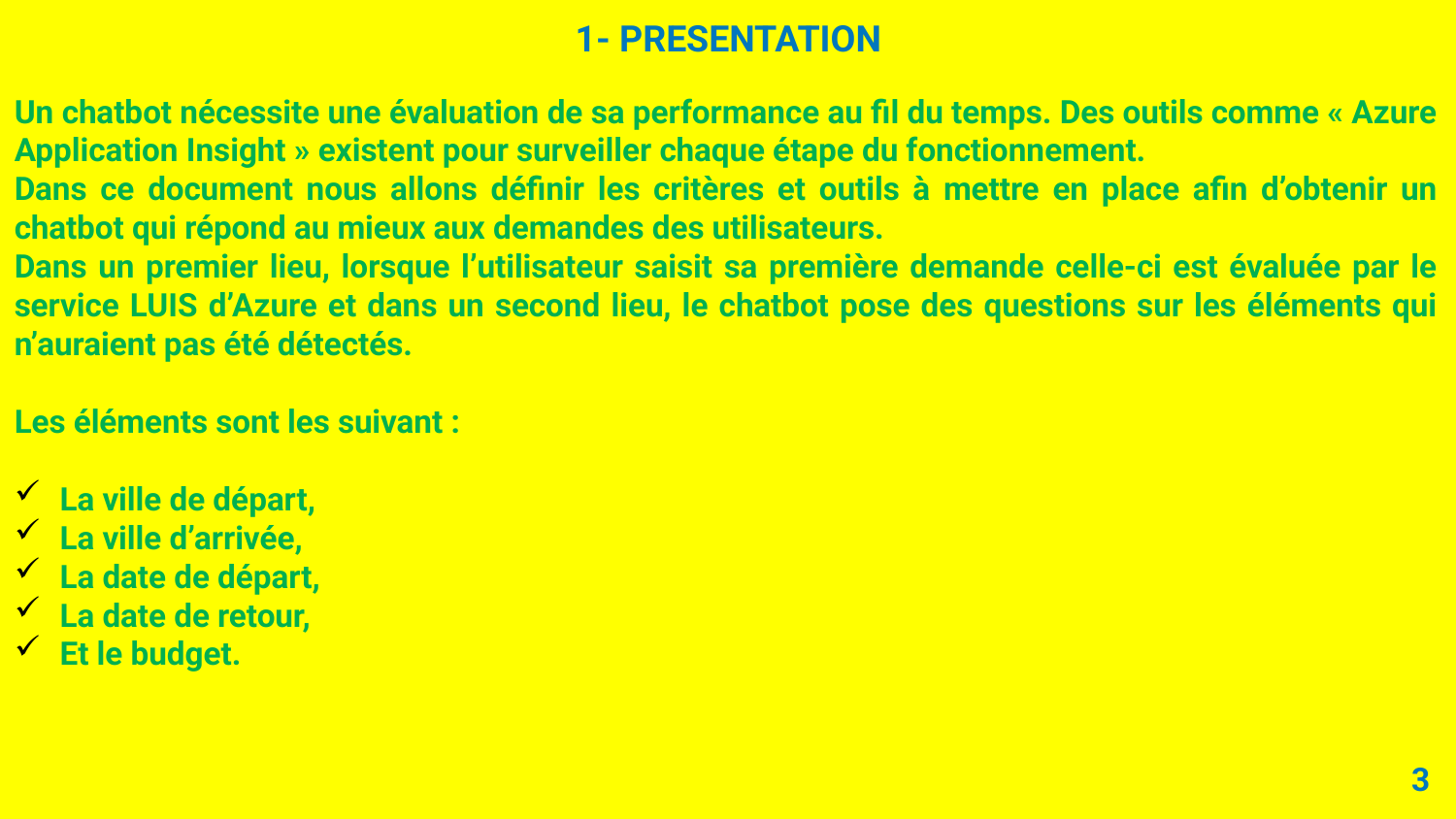

# 1- PRESENTATION
Un chatbot nécessite une évaluation de sa performance au fil du temps. Des outils comme « Azure Application Insight » existent pour surveiller chaque étape du fonctionnement.
Dans ce document nous allons définir les critères et outils à mettre en place afin d’obtenir un chatbot qui répond au mieux aux demandes des utilisateurs.
Dans un premier lieu, lorsque l’utilisateur saisit sa première demande celle-ci est évaluée par le service LUIS d’Azure et dans un second lieu, le chatbot pose des questions sur les éléments qui n’auraient pas été détectés.

Les éléments sont les suivant :

La ville de départ,
La ville d’arrivée,
La date de départ,
La date de retour,
Et le budget.
3